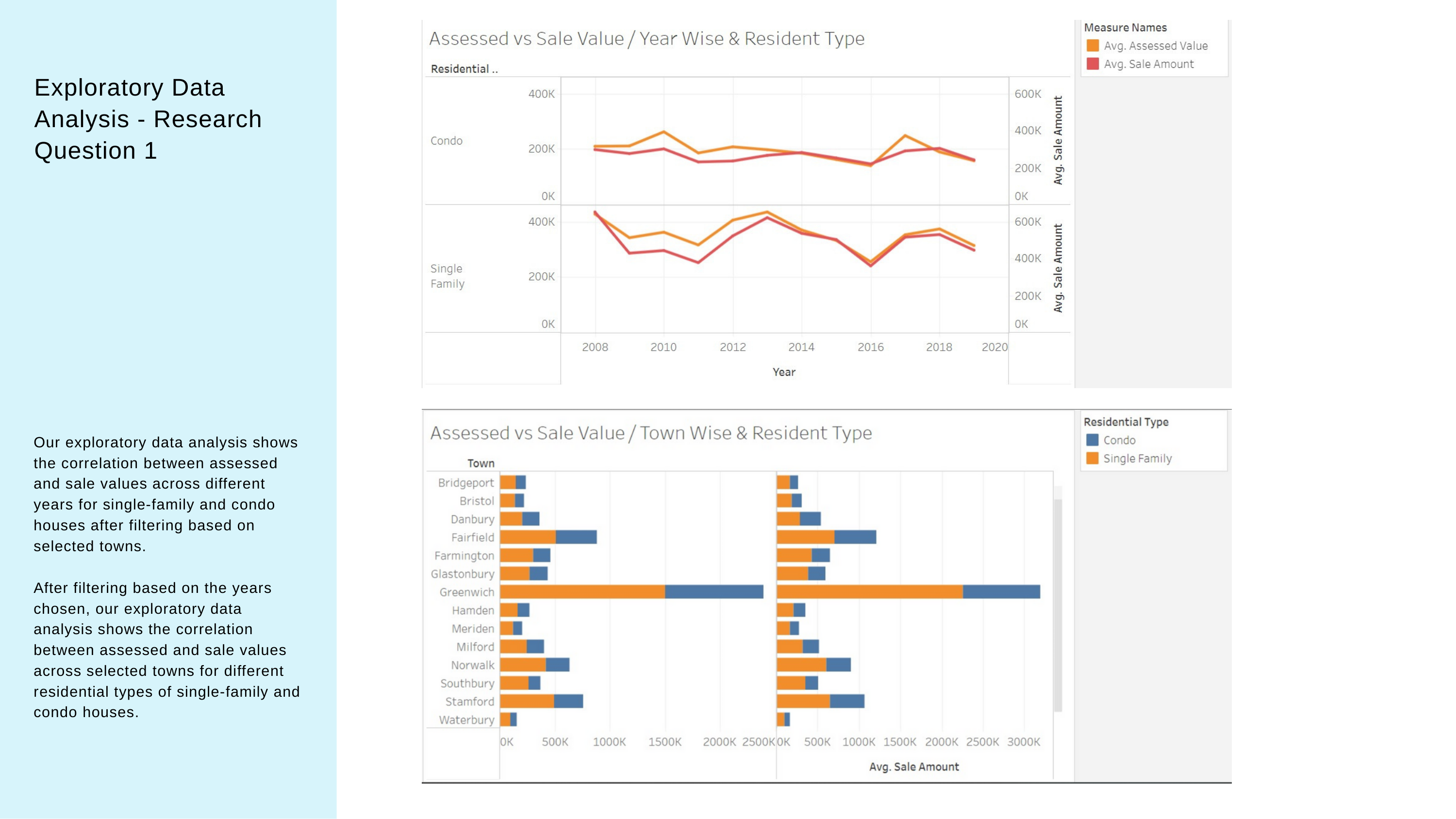

Exploratory Data Analysis - Research Question 1

Our exploratory data analysis shows the correlation between assessed and sale values across different years for single-family and condo houses after filtering based on selected towns.

After filtering based on the years chosen, our exploratory data analysis shows the correlation between assessed and sale values across selected towns for different residential types of single-family and condo houses.